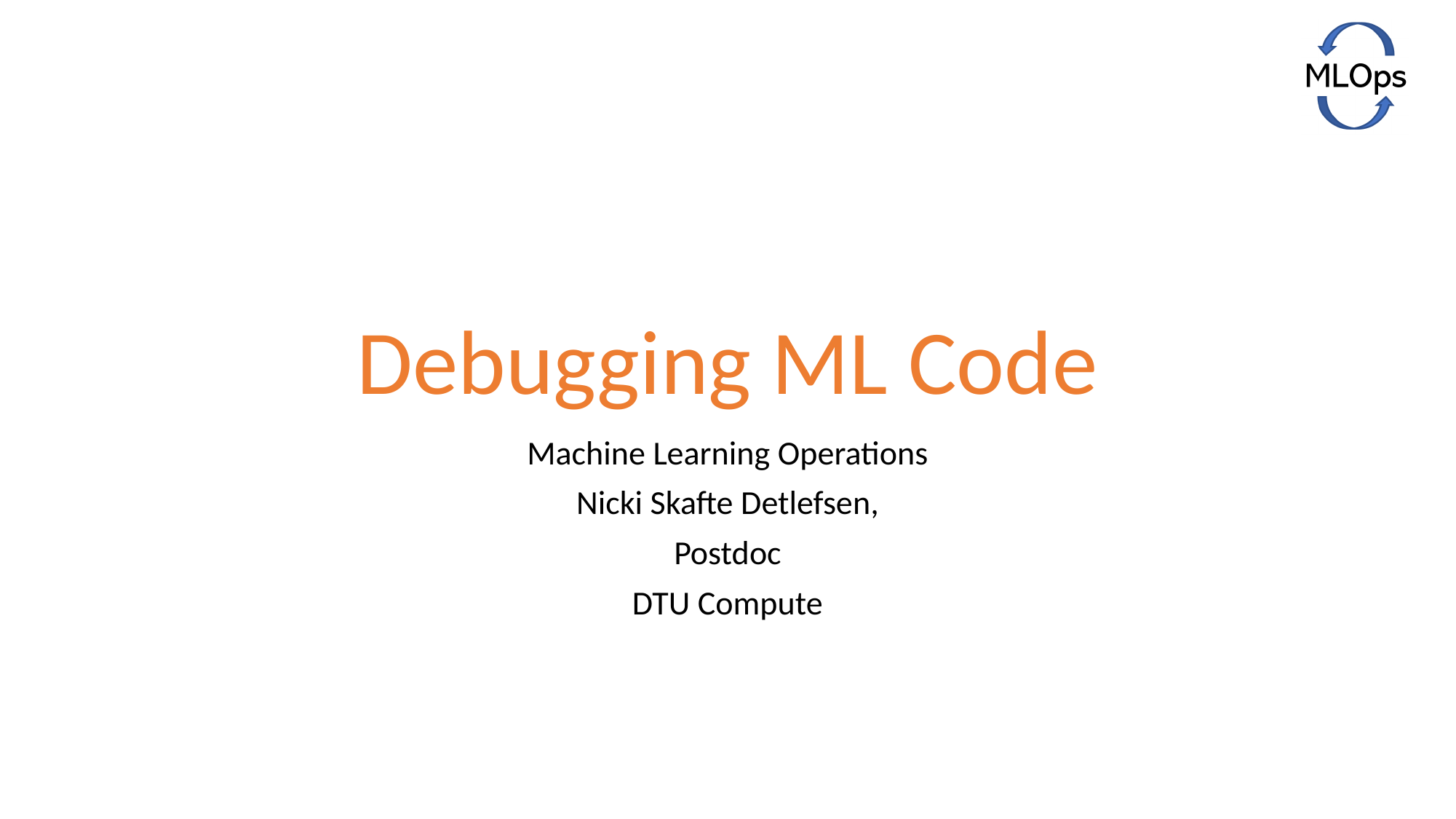

# Debugging ML Code
Machine Learning Operations
Nicki Skafte Detlefsen,
Postdoc
DTU Compute